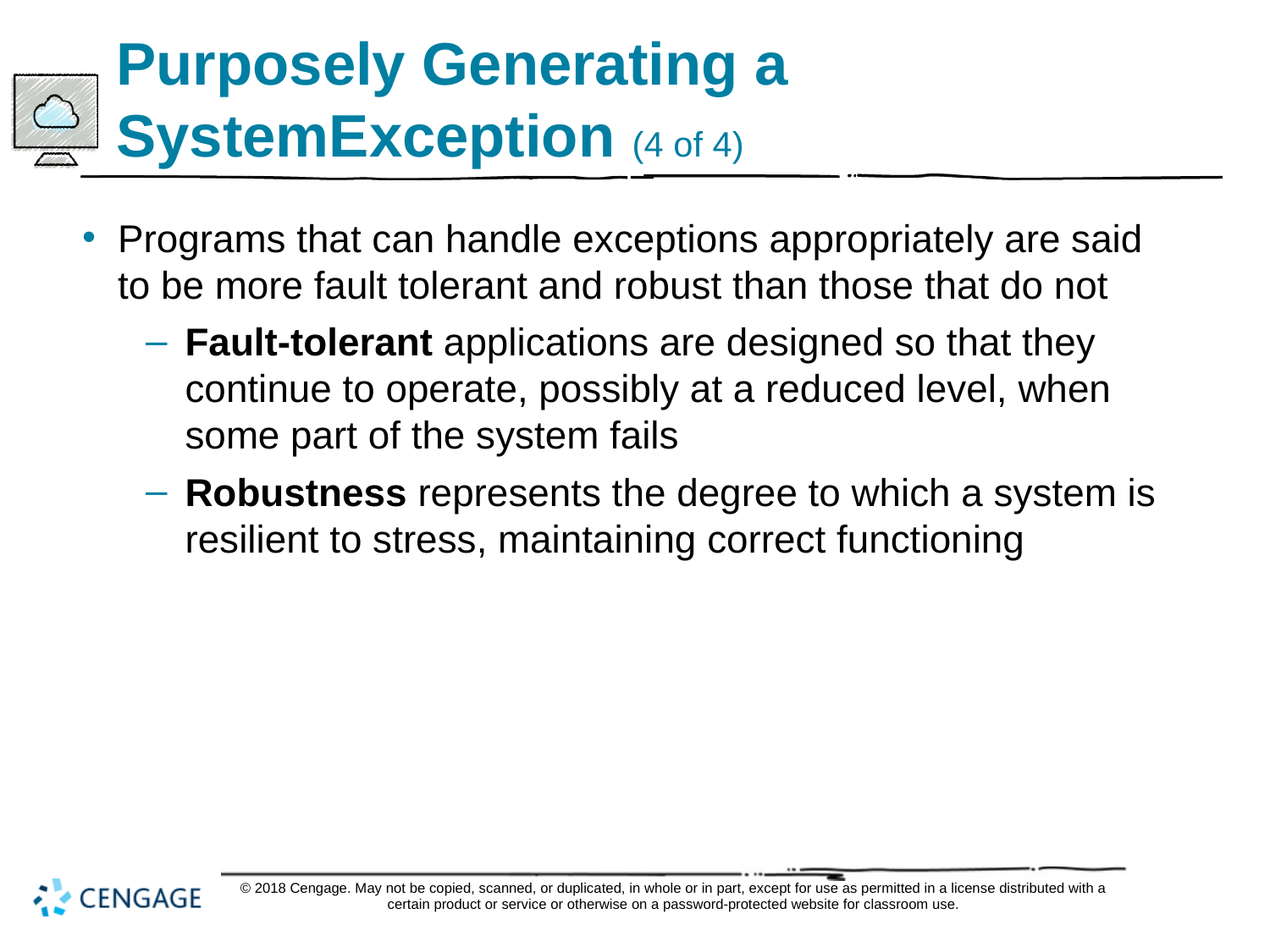

# Purposely Generating a SystemException (4 of 4)
Programs that can handle exceptions appropriately are said to be more fault tolerant and robust than those that do not
Fault-tolerant applications are designed so that they continue to operate, possibly at a reduced level, when some part of the system fails
Robustness represents the degree to which a system is resilient to stress, maintaining correct functioning
© 2018 Cengage. May not be copied, scanned, or duplicated, in whole or in part, except for use as permitted in a license distributed with a certain product or service or otherwise on a password-protected website for classroom use.